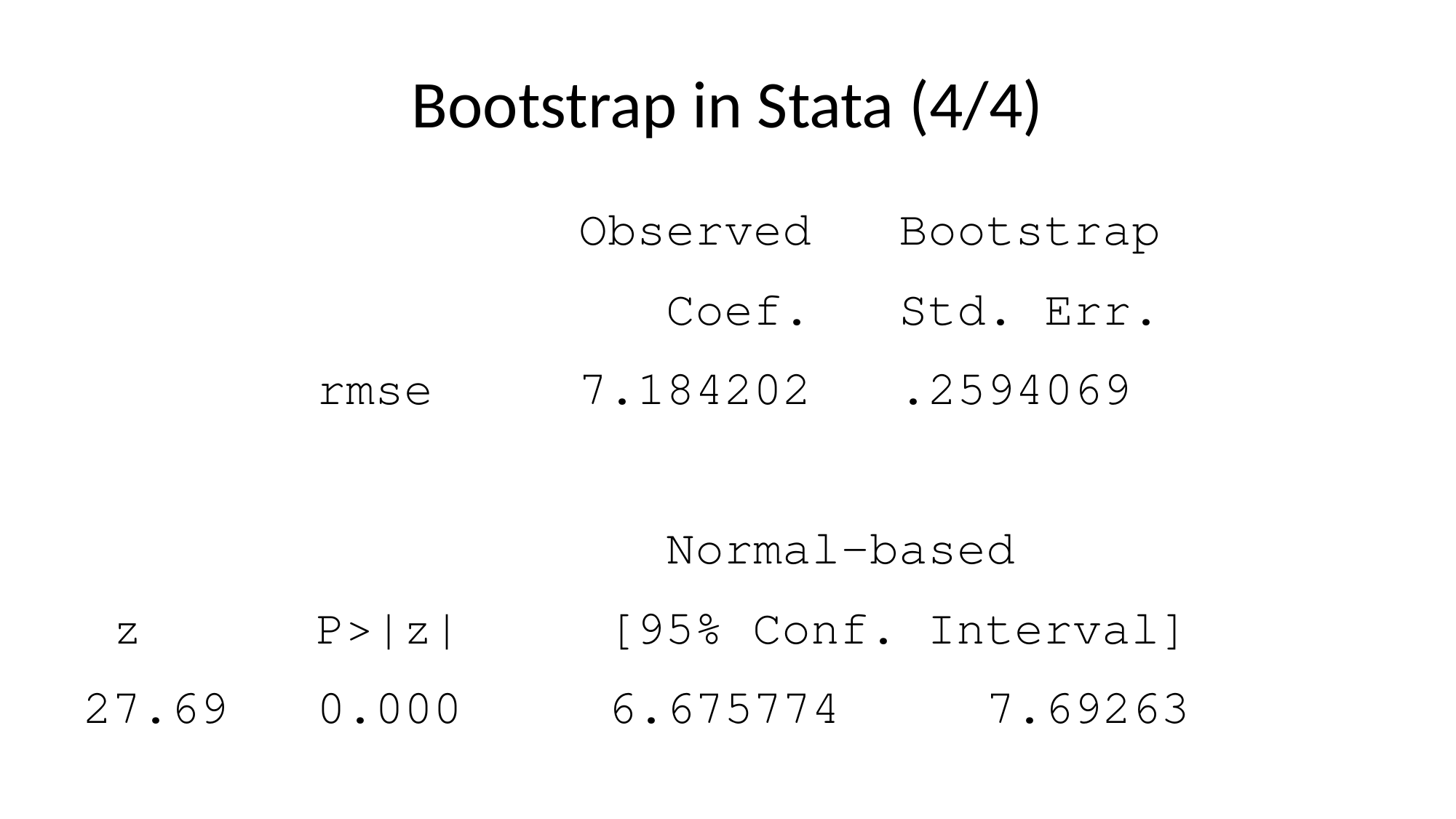

# Bootstrap in Stata (4/4)
                 Observed   Bootstrap
                    Coef.   Std. Err.
        rmse     7.184202   .2594069

                    Normal-based
 z      P>|z|     [95% Conf. Interval]
27.69   0.000     6.675774     7.69263